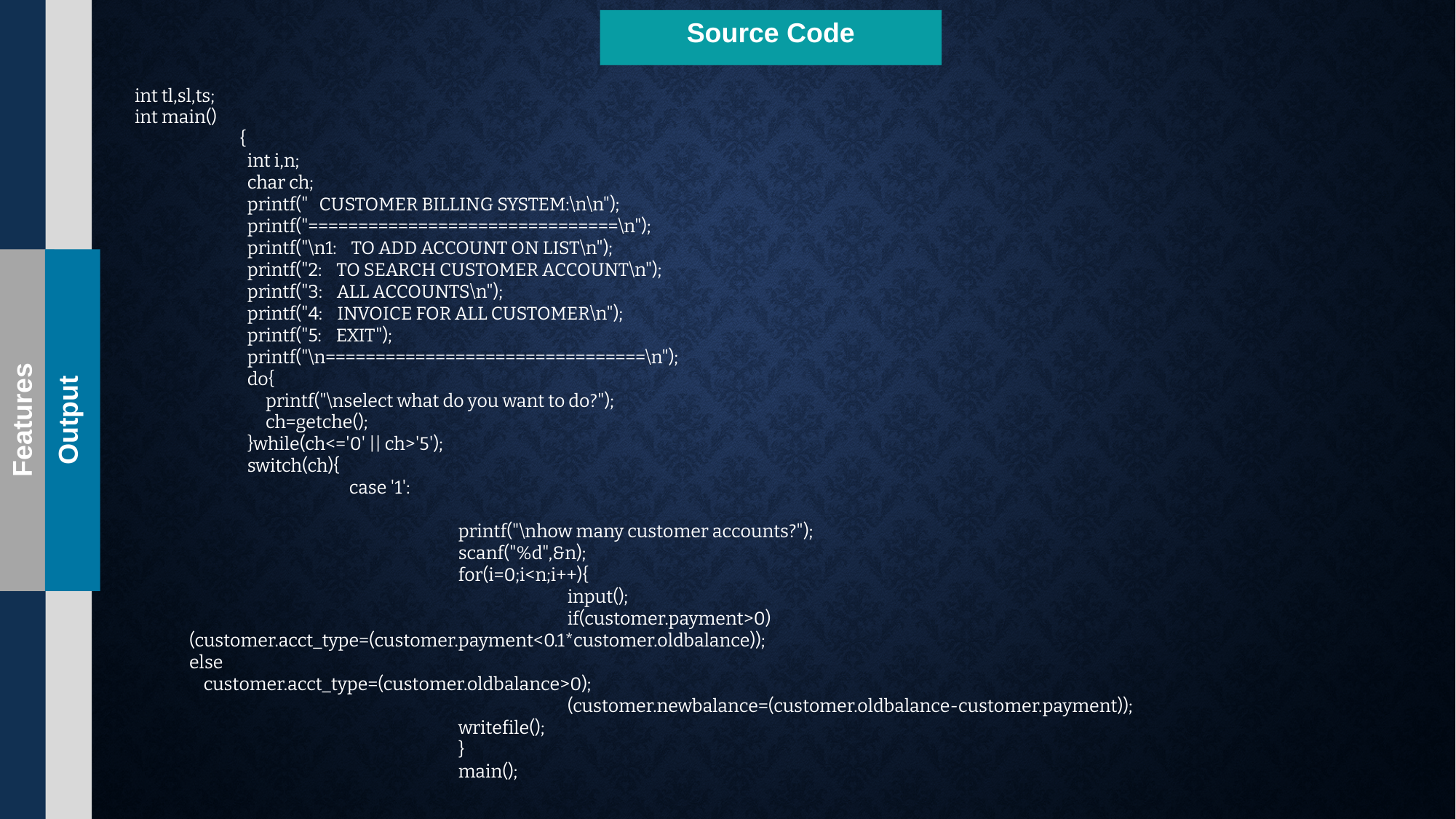

Source Code
 int tl,sl,ts;
 int main()
	{
	  int i,n;
	  char ch;
	  printf("   CUSTOMER BILLING SYSTEM:\n\n");
	  printf("===============================\n");
	  printf("\n1:    TO ADD ACCOUNT ON LIST\n");
	  printf("2:    TO SEARCH CUSTOMER ACCOUNT\n");
	  printf("3:    ALL ACCOUNTS\n");
	  printf("4:    INVOICE FOR ALL CUSTOMER\n");
	  printf("5:    EXIT");
	  printf("\n================================\n");
	  do{
	       printf("\nselect what do you want to do?");
	       ch=getche();
	  }while(ch<='0' || ch>'5');
	  switch(ch){
		case '1':

			printf("\nhow many customer accounts?");
			scanf("%d",&n);
			for(i=0;i<n;i++){
				input();
				if(customer.payment>0)
                (customer.acct_type=(customer.payment<0.1*customer.oldbalance));
                else
                    customer.acct_type=(customer.oldbalance>0);
				(customer.newbalance=(customer.oldbalance-customer.payment));
			writefile();
			}
			main();
Features
Output